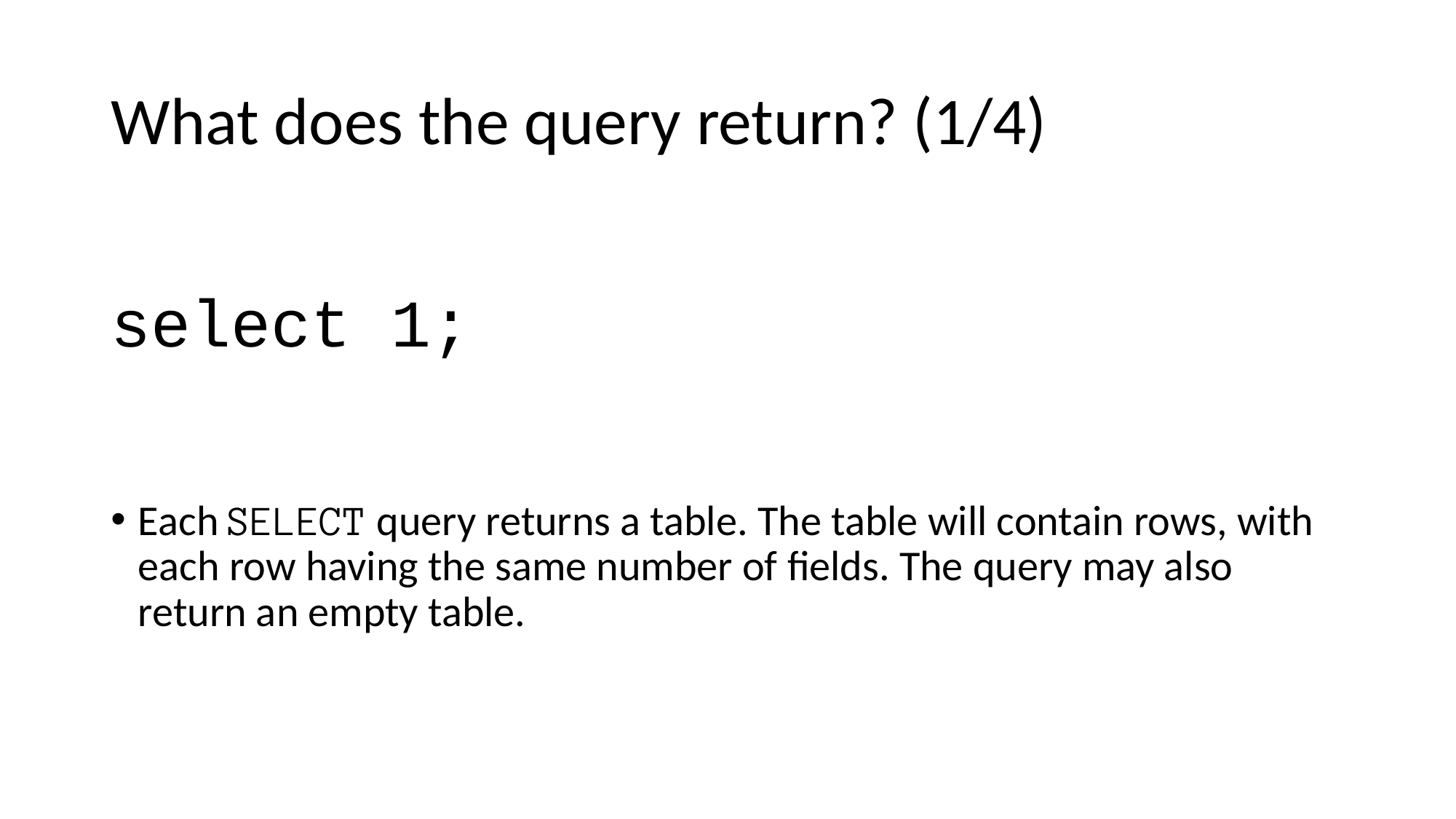

# What does the query return? (1/4)

select 1;

Each SELECT query returns a table. The table will contain rows, with each row having the same number of fields. The query may also return an empty table.